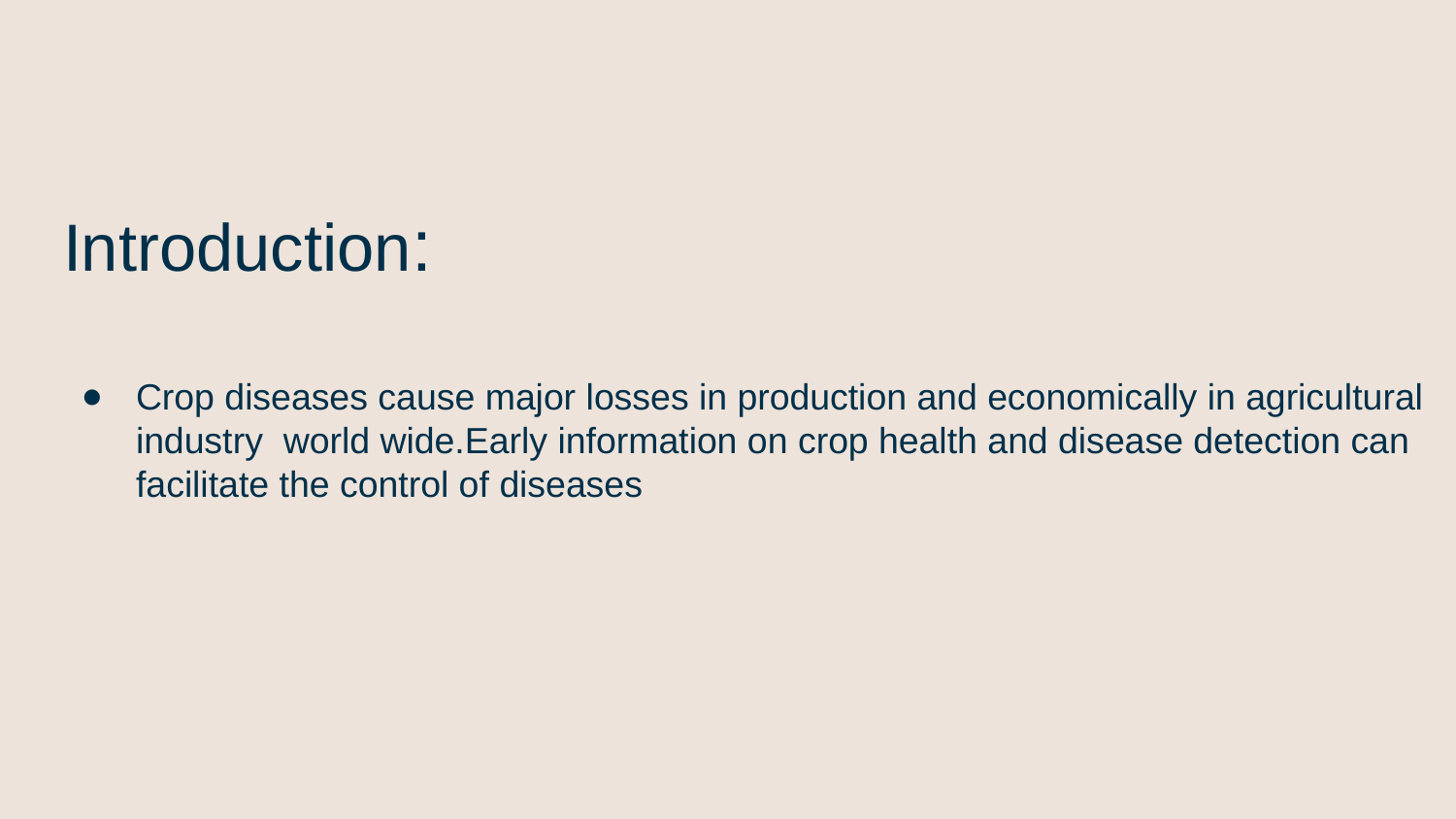

# Introduction:

Crop diseases cause major losses in production and economically in agricultural industry  world wide.Early information on crop health and disease detection can facilitate the control of diseases